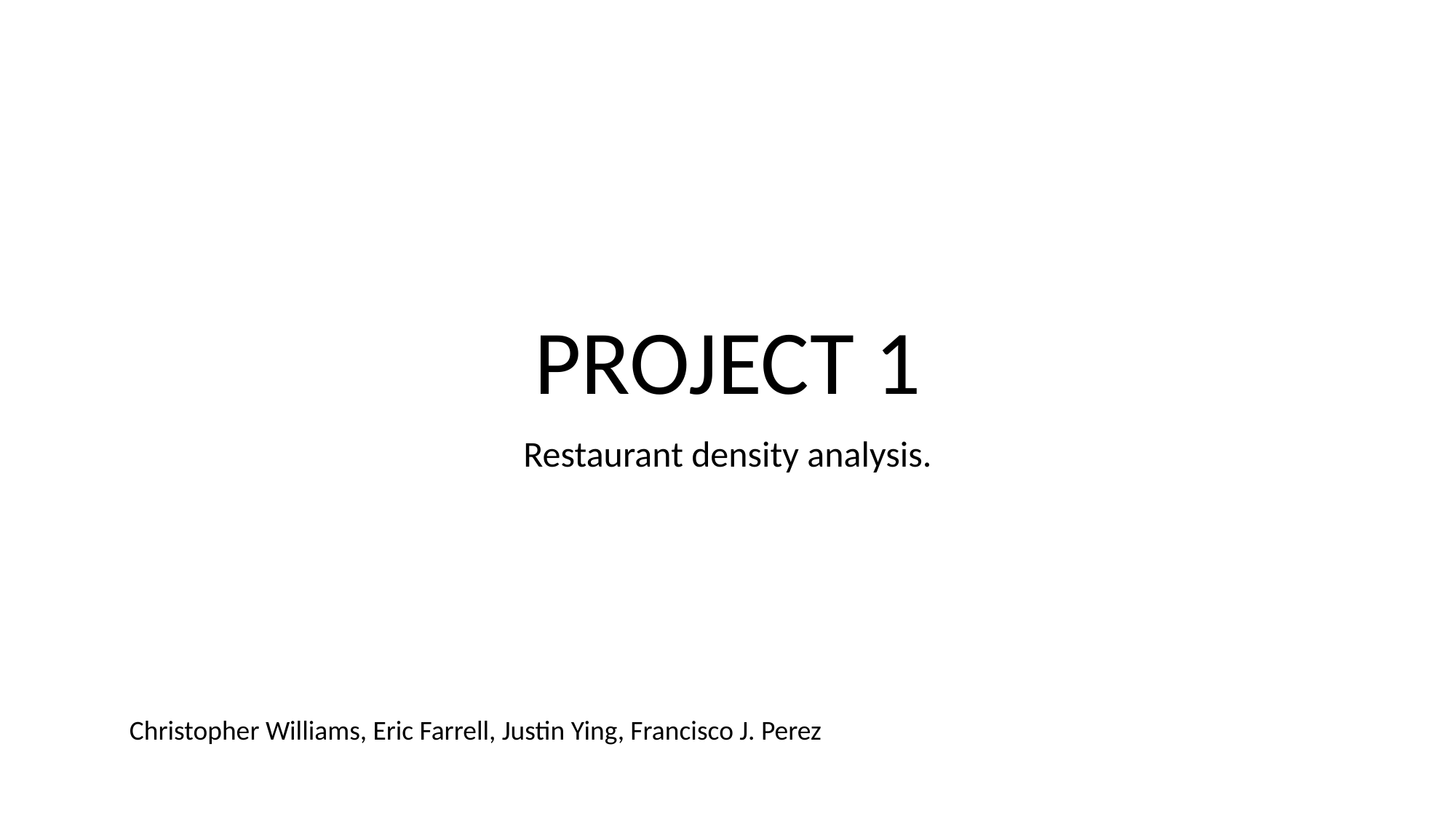

# PROJECT 1
Restaurant density analysis.
Christopher Williams, Eric Farrell, Justin Ying, Francisco J. Perez